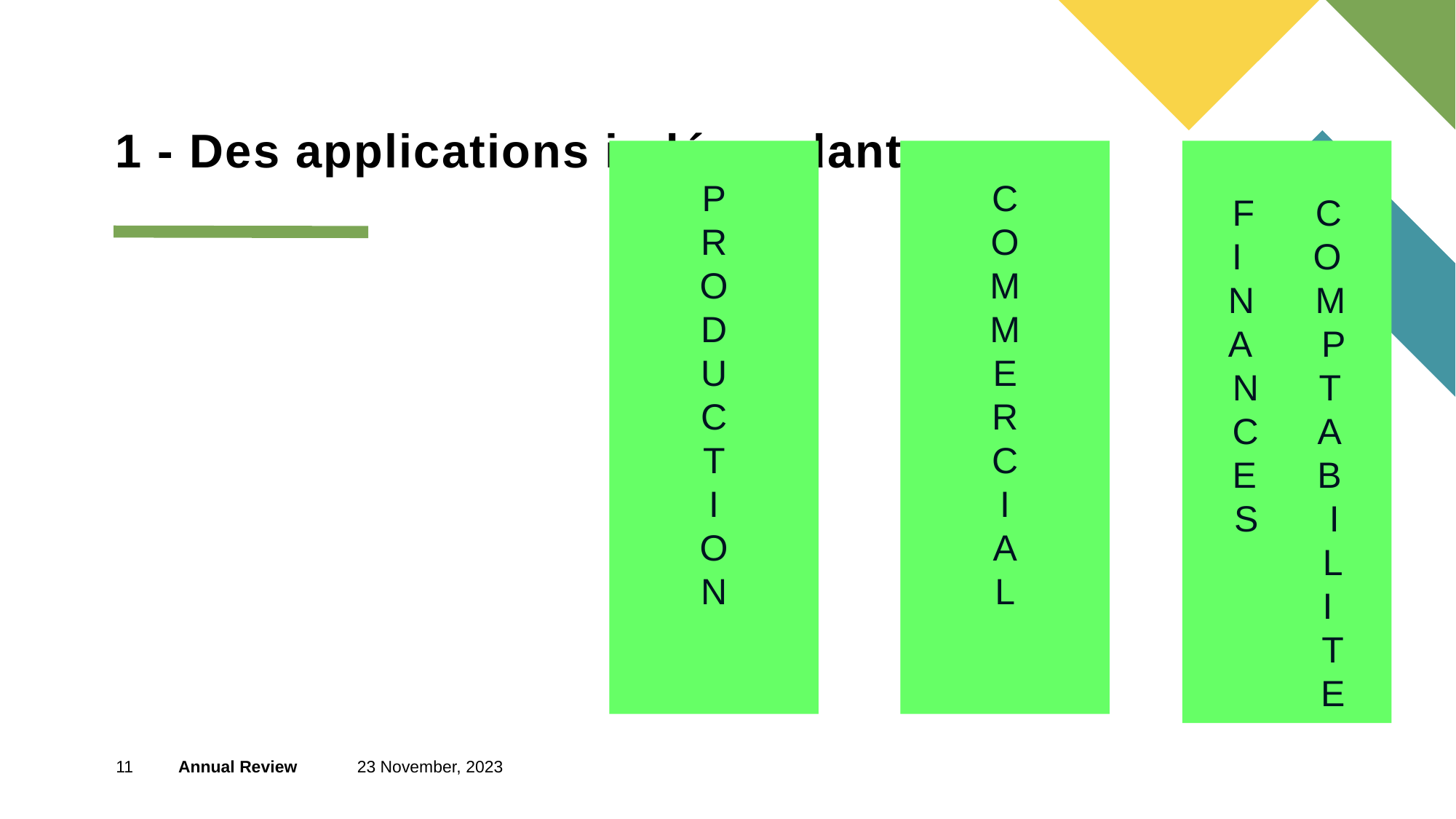

# 1 - Des applications indépendantes

P
R
O
D
U
C
T
I
O
N

C
O
M
M
E
R
C
I
A
L

F      C
I       O
N      M
A       P
N      T
C      A
E      B
S       I
         L
         I
         T
         E

11
Annual Review
23 November, 2023